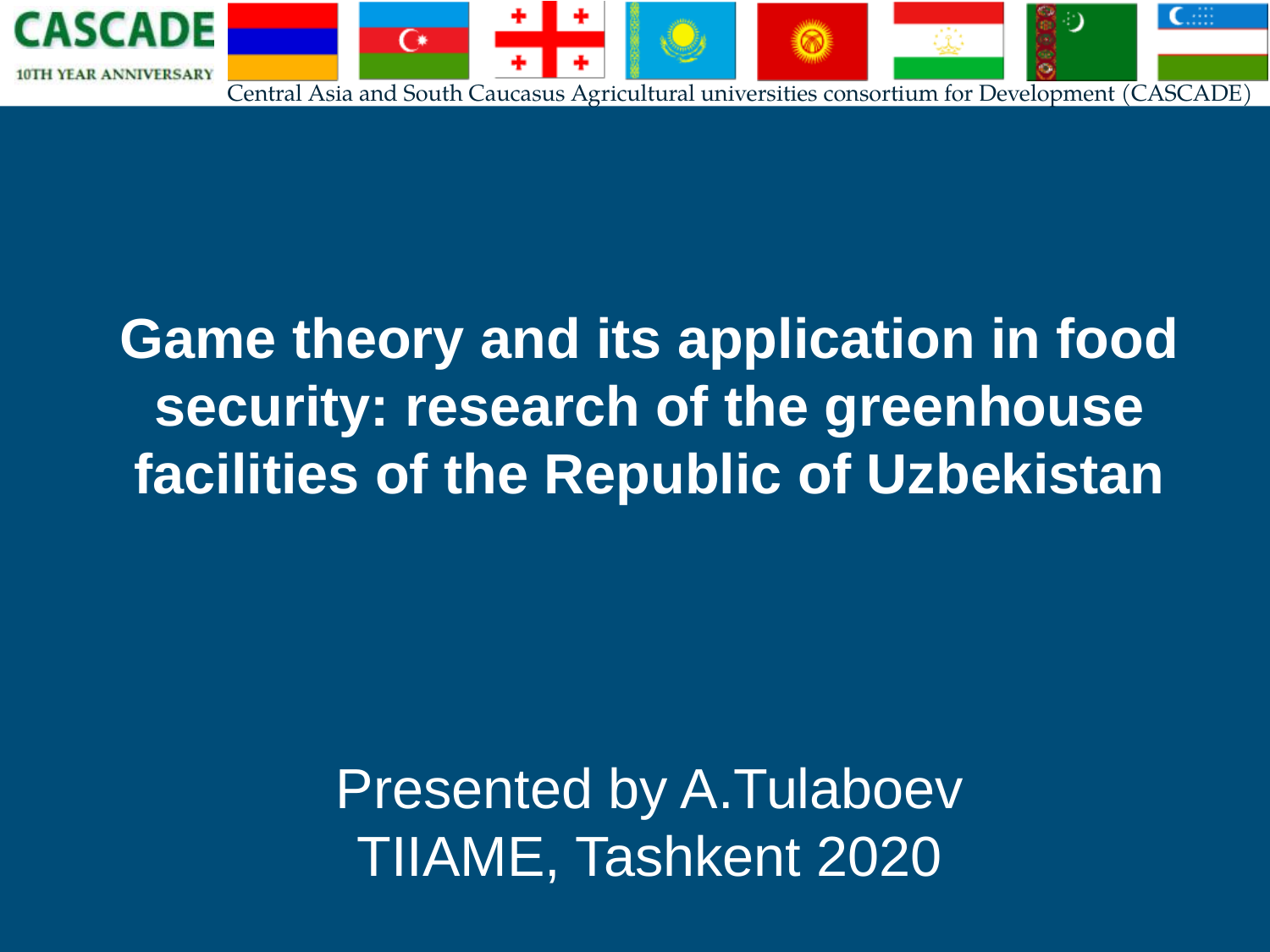

# Game theory and its application in food security: research of the greenhouse facilities of the Republic of Uzbekistan
Presented by A.Tulaboev
TIIAME, Tashkent 2020